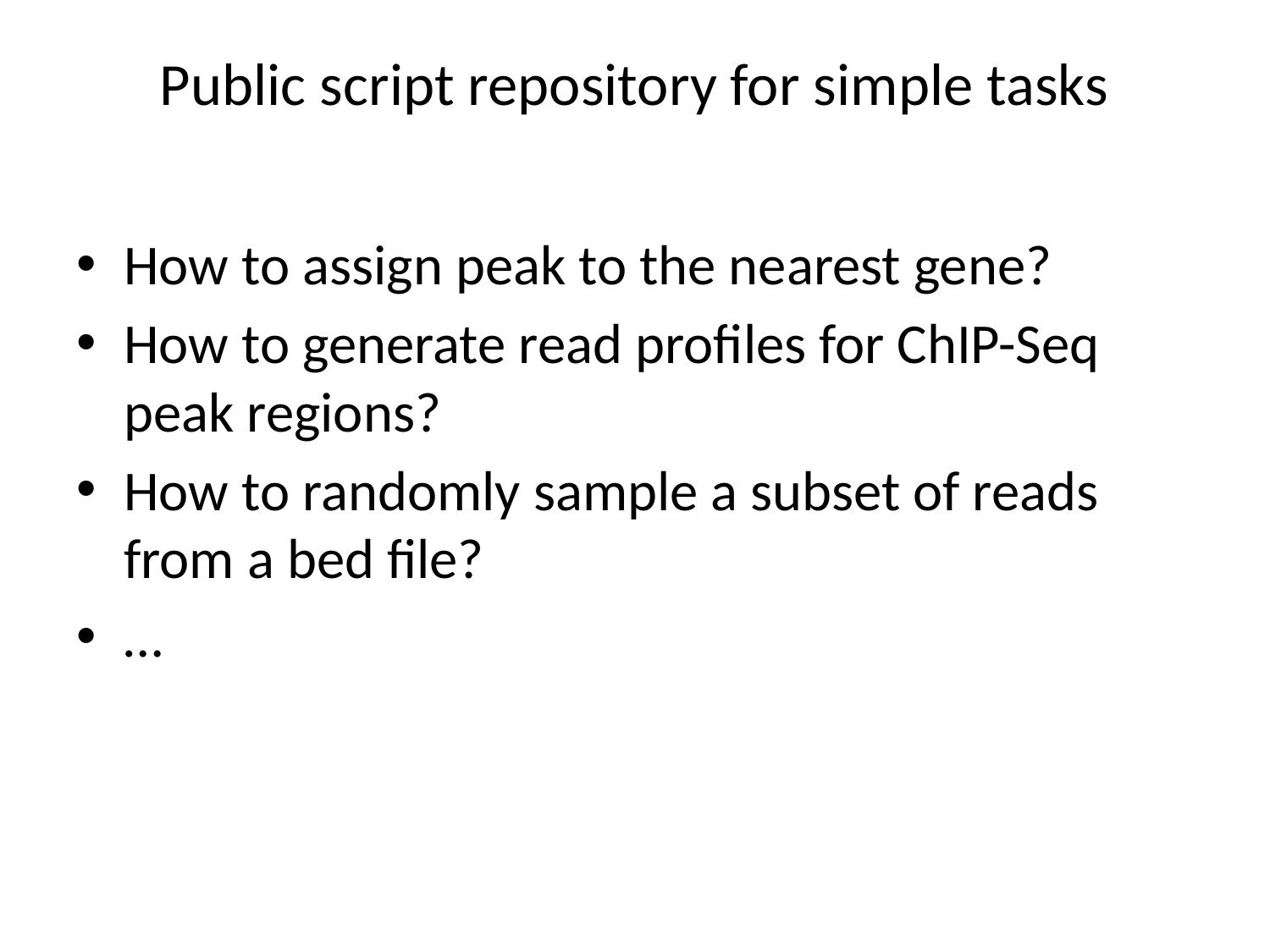

# Public script repository for simple tasks
How to assign peak to the nearest gene?
How to generate read profiles for ChIP-Seq peak regions?
How to randomly sample a subset of reads from a bed file?
…